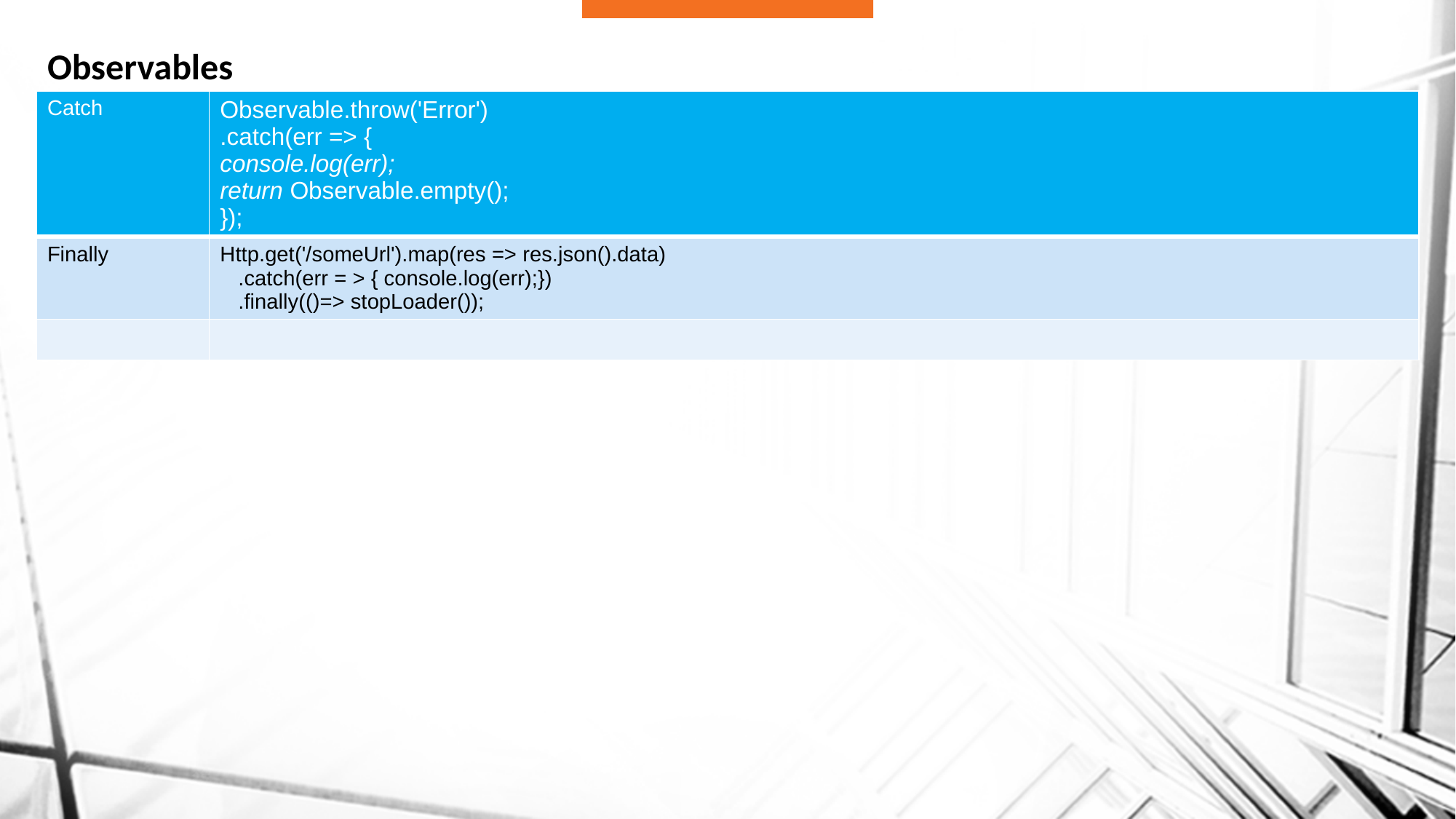

# Observables
| Catch | Observable.throw('Error') .catch(err => { console.log(err); return Observable.empty(); }); |
| --- | --- |
| Finally | Http.get('/someUrl').map(res => res.json().data) .catch(err = > { console.log(err);}) .finally(()=> stopLoader()); |
|  |  |